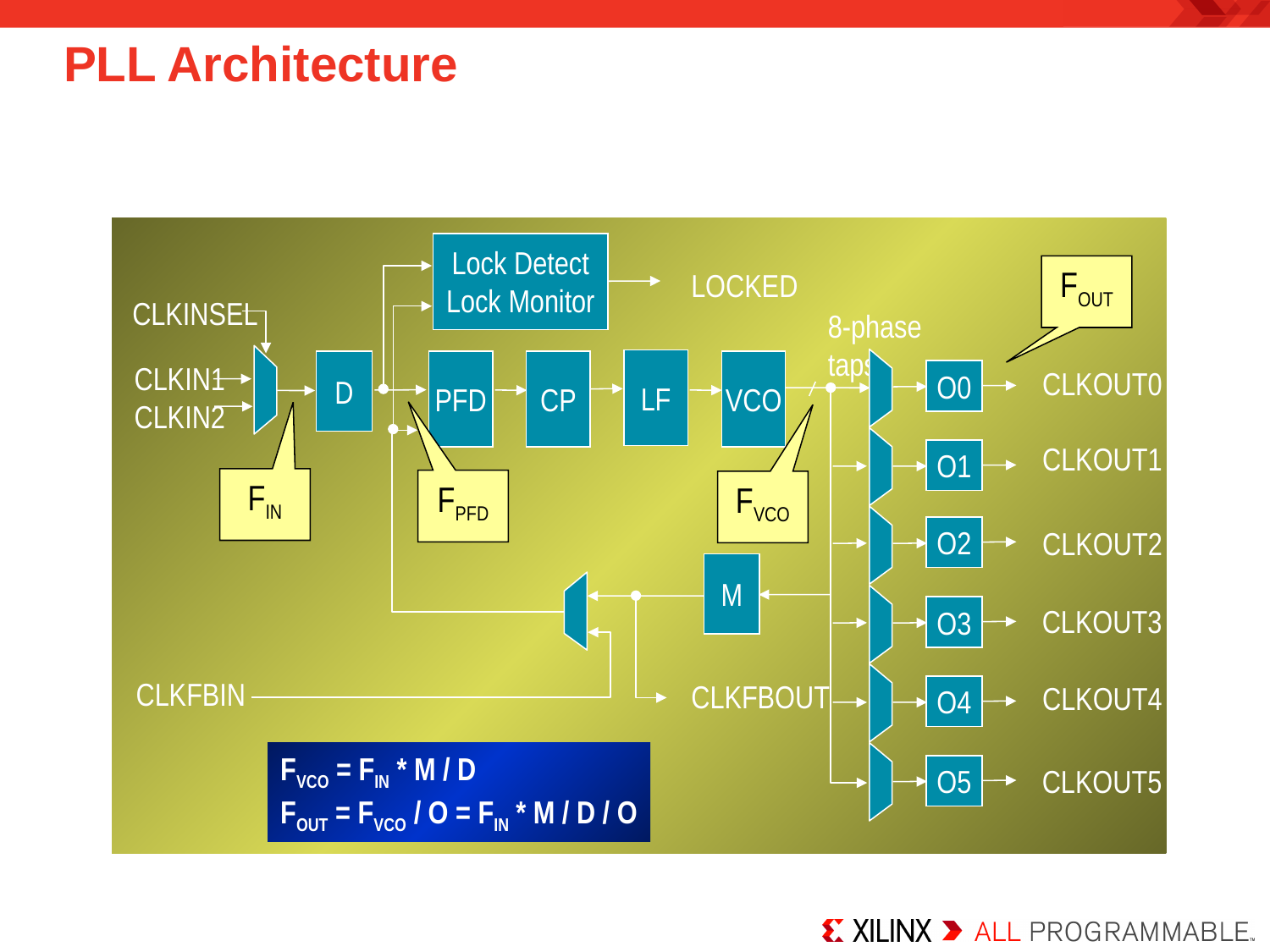

PLL Architecture

Lock Detect
Lock Monitor
FOUT
LOCKED

CLKINSEL
8-phase
taps

LF
D
PFD
CP
VCO
CLKIN1
CLKIN2
CLKOUT0
O0

CLKOUT1
O1

FIN
FPFD
FVCO

O2
CLKOUT2

M

CLKOUT3

O3

CLKFBIN
CLKFBOUT
CLKOUT4
O4

FVCO = FIN * M / D
FOUT = FVCO / O = FIN * M / D / O

O5
CLKOUT5